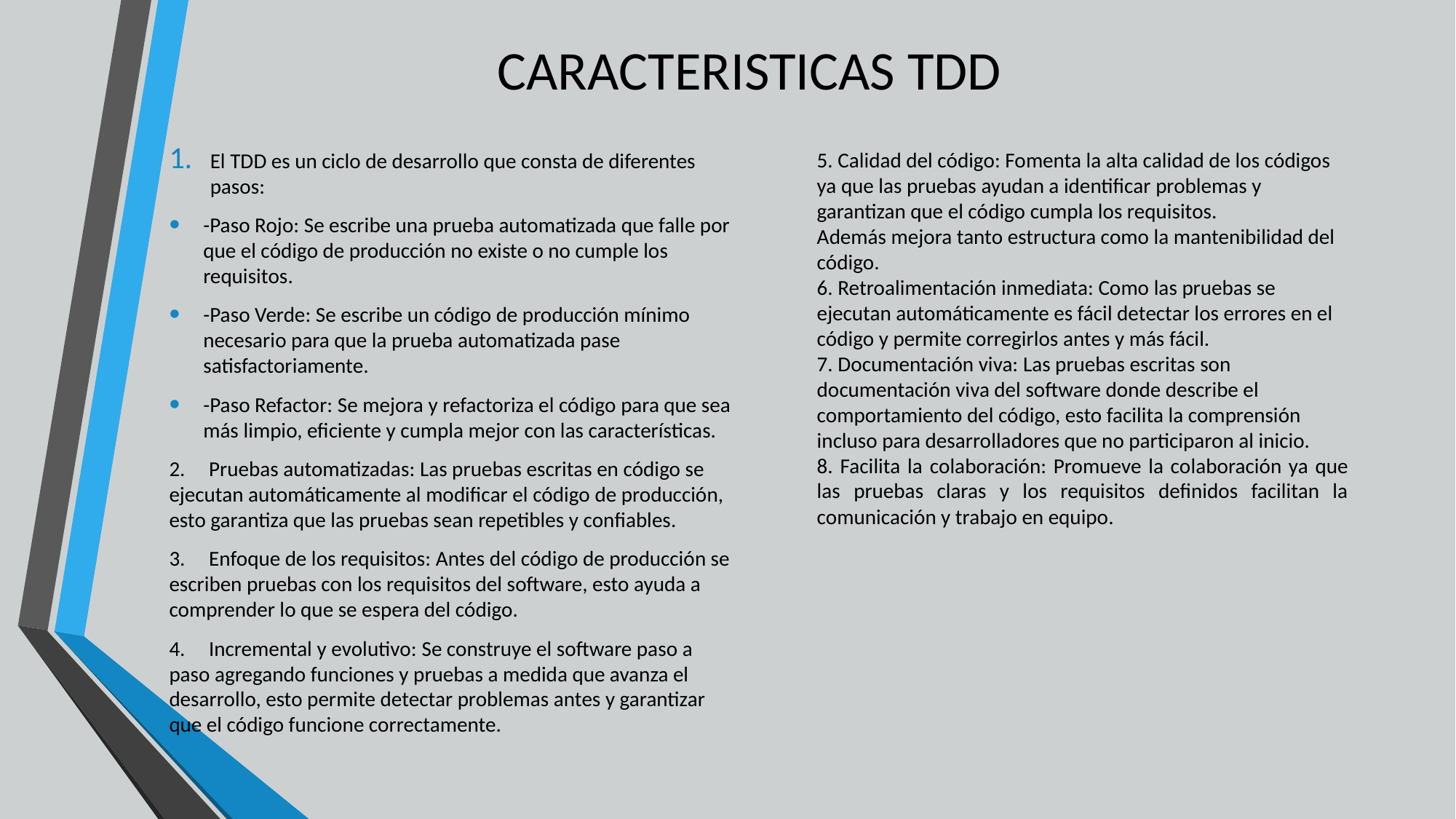

CARACTERISTICAS TDD
5. Calidad del código: Fomenta la alta calidad de los códigos ya que las pruebas ayudan a identificar problemas y garantizan que el código cumpla los requisitos.
Además mejora tanto estructura como la mantenibilidad del código.
6. Retroalimentación inmediata: Como las pruebas se ejecutan automáticamente es fácil detectar los errores en el código y permite corregirlos antes y más fácil.
7. Documentación viva: Las pruebas escritas son documentación viva del software donde describe el comportamiento del código, esto facilita la comprensión incluso para desarrolladores que no participaron al inicio.
8. Facilita la colaboración: Promueve la colaboración ya que las pruebas claras y los requisitos definidos facilitan la comunicación y trabajo en equipo.

El TDD es un ciclo de desarrollo que consta de diferentes pasos:
-Paso Rojo: Se escribe una prueba automatizada que falle por que el código de producción no existe o no cumple los requisitos.
-Paso Verde: Se escribe un código de producción mínimo necesario para que la prueba automatizada pase satisfactoriamente.
-Paso Refactor: Se mejora y refactoriza el código para que sea más limpio, eficiente y cumpla mejor con las características.
2.     Pruebas automatizadas: Las pruebas escritas en código se ejecutan automáticamente al modificar el código de producción, esto garantiza que las pruebas sean repetibles y confiables.
3.     Enfoque de los requisitos: Antes del código de producción se escriben pruebas con los requisitos del software, esto ayuda a comprender lo que se espera del código.
4.     Incremental y evolutivo: Se construye el software paso a paso agregando funciones y pruebas a medida que avanza el desarrollo, esto permite detectar problemas antes y garantizar que el código funcione correctamente.